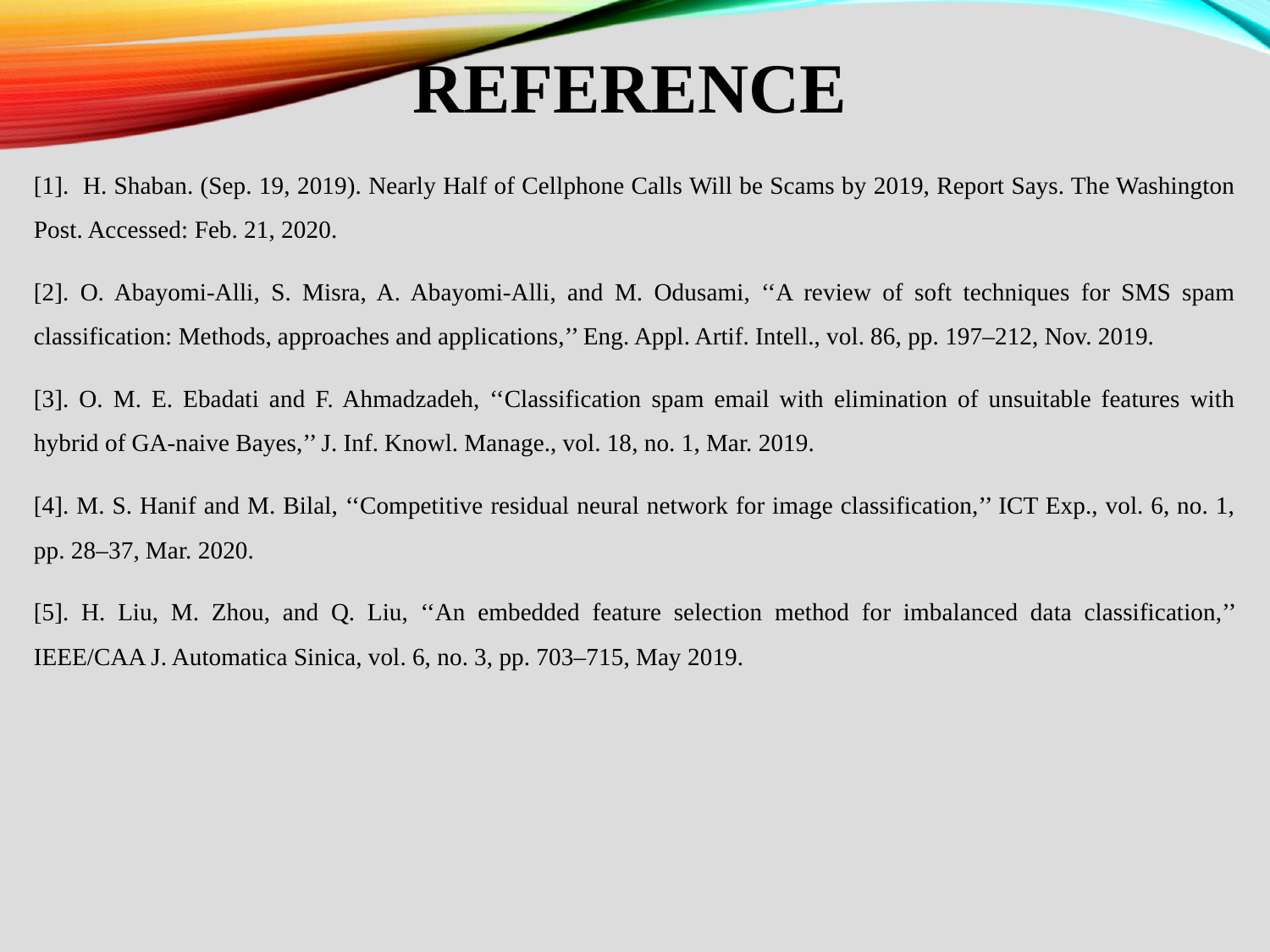

# REFERENCE
[1].  H. Shaban. (Sep. 19, 2019). Nearly Half of Cellphone Calls Will be Scams by 2019, Report Says. The Washington Post. Accessed: Feb. 21, 2020.
[2]. O. Abayomi-Alli, S. Misra, A. Abayomi-Alli, and M. Odusami, ‘‘A review of soft techniques for SMS spam classification: Methods, approaches and applications,’’ Eng. Appl. Artif. Intell., vol. 86, pp. 197–212, Nov. 2019.
[3]. O. M. E. Ebadati and F. Ahmadzadeh, ‘‘Classification spam email with elimination of unsuitable features with hybrid of GA-naive Bayes,’’ J. Inf. Knowl. Manage., vol. 18, no. 1, Mar. 2019.
[4]. M. S. Hanif and M. Bilal, ‘‘Competitive residual neural network for image classification,’’ ICT Exp., vol. 6, no. 1, pp. 28–37, Mar. 2020.
[5]. H. Liu, M. Zhou, and Q. Liu, ‘‘An embedded feature selection method for imbalanced data classification,’’ IEEE/CAA J. Automatica Sinica, vol. 6, no. 3, pp. 703–715, May 2019.